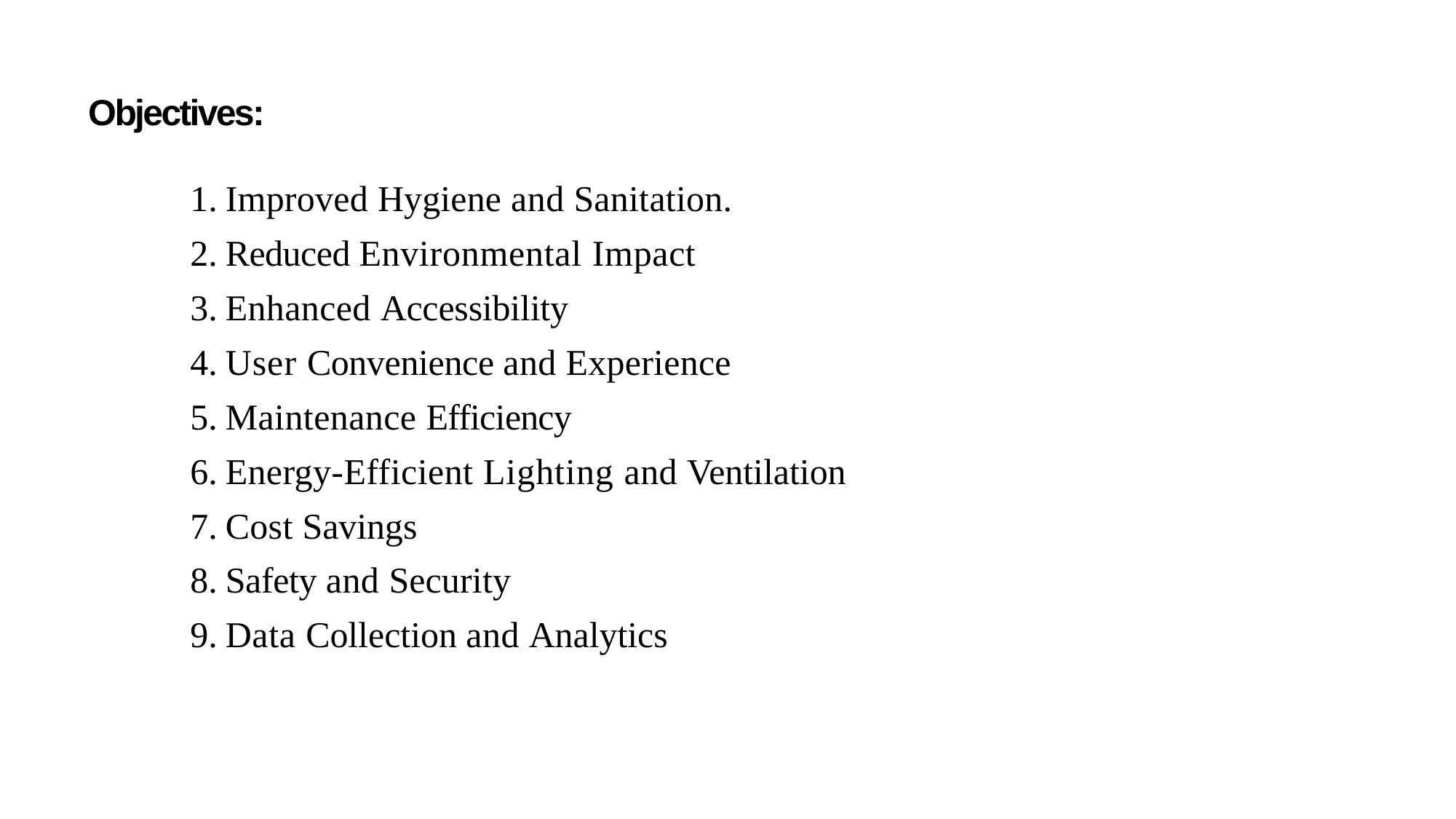

# Objectives:
Improved Hygiene and Sanitation.
Reduced Environmental Impact
Enhanced Accessibility
User Convenience and Experience
Maintenance Efficiency
Energy-Efficient Lighting and Ventilation
Cost Savings
Safety and Security
Data Collection and Analytics